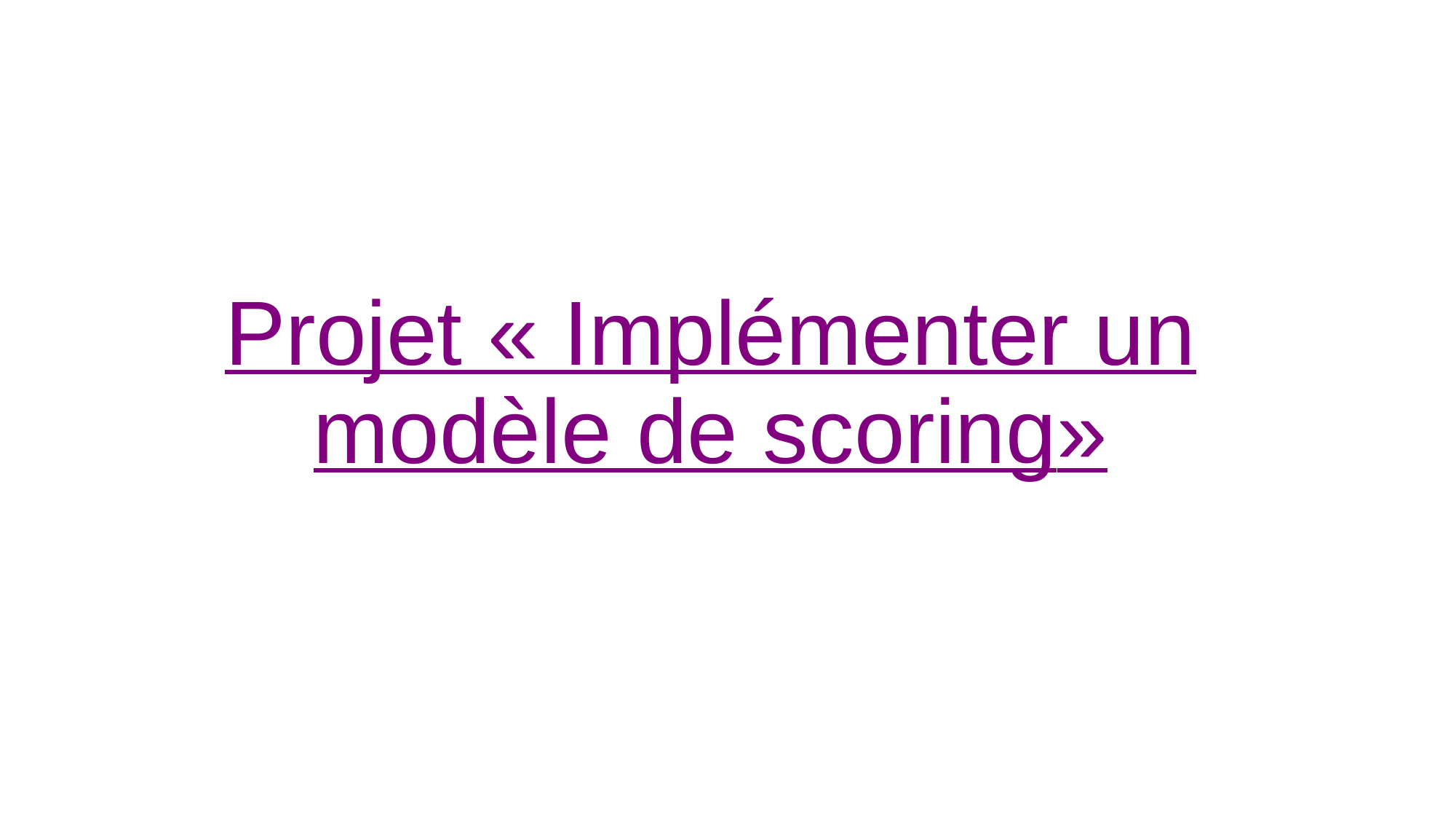

# Projet « Implémenter un modèle de scoring»